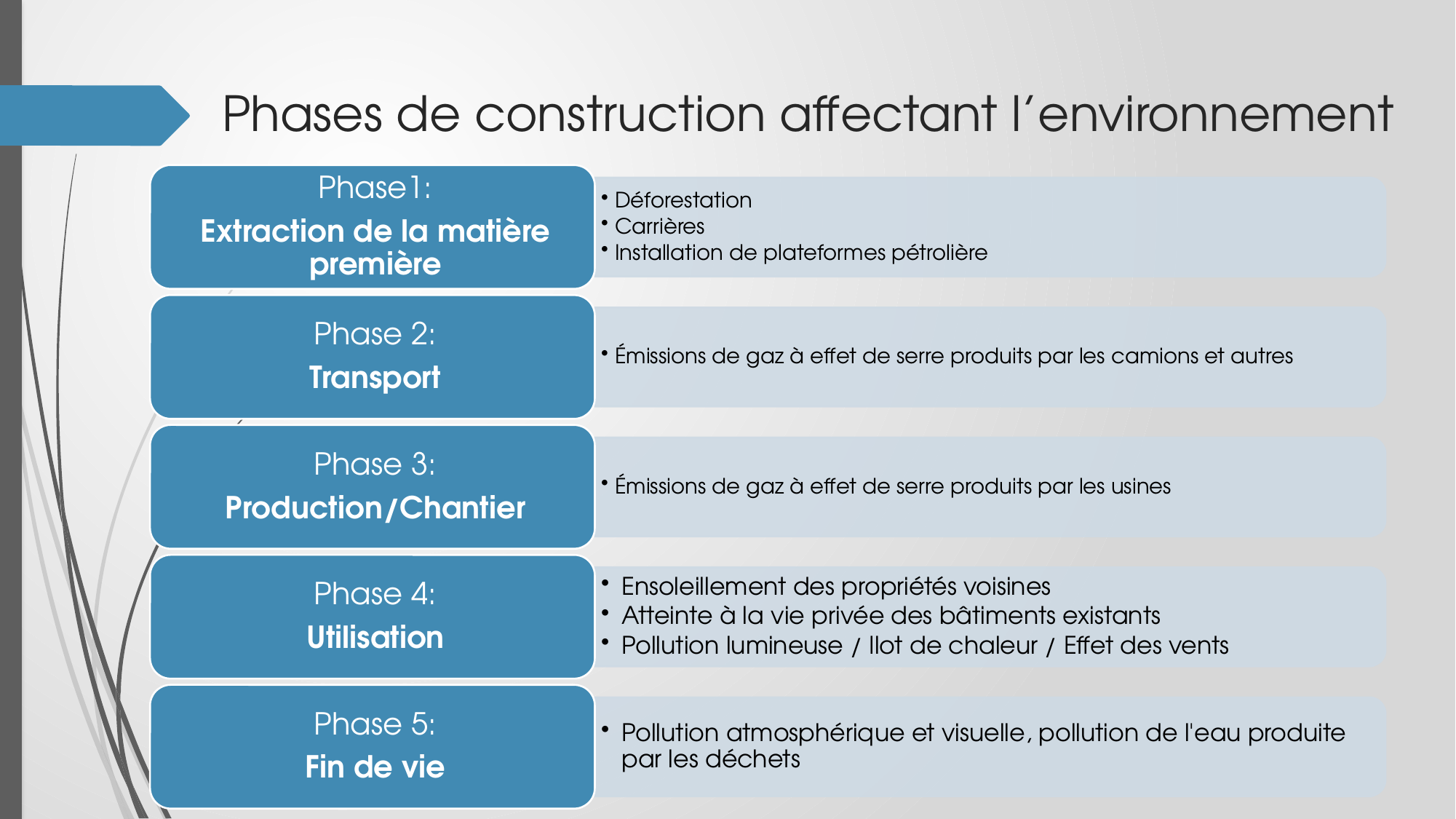

# Phases de construction affectant l’environnement
Déforestation
Carrières
Installation de plateformes pétrolière
Phase1:
Extraction de la matière première
Émissions de gaz à effet de serre produits par les camions et autres
Phase 2:
Transport
Émissions de gaz à effet de serre produits par les usines
Phase 3:
Production/Chantier
Ensoleillement des propriétés voisines
Atteinte à la vie privée des bâtiments existants
Pollution lumineuse / Ilot de chaleur / Effet des vents
Phase 4:
Utilisation
Pollution atmosphérique et visuelle, pollution de l'eau produite par les déchets
Phase 5:
Fin de vie